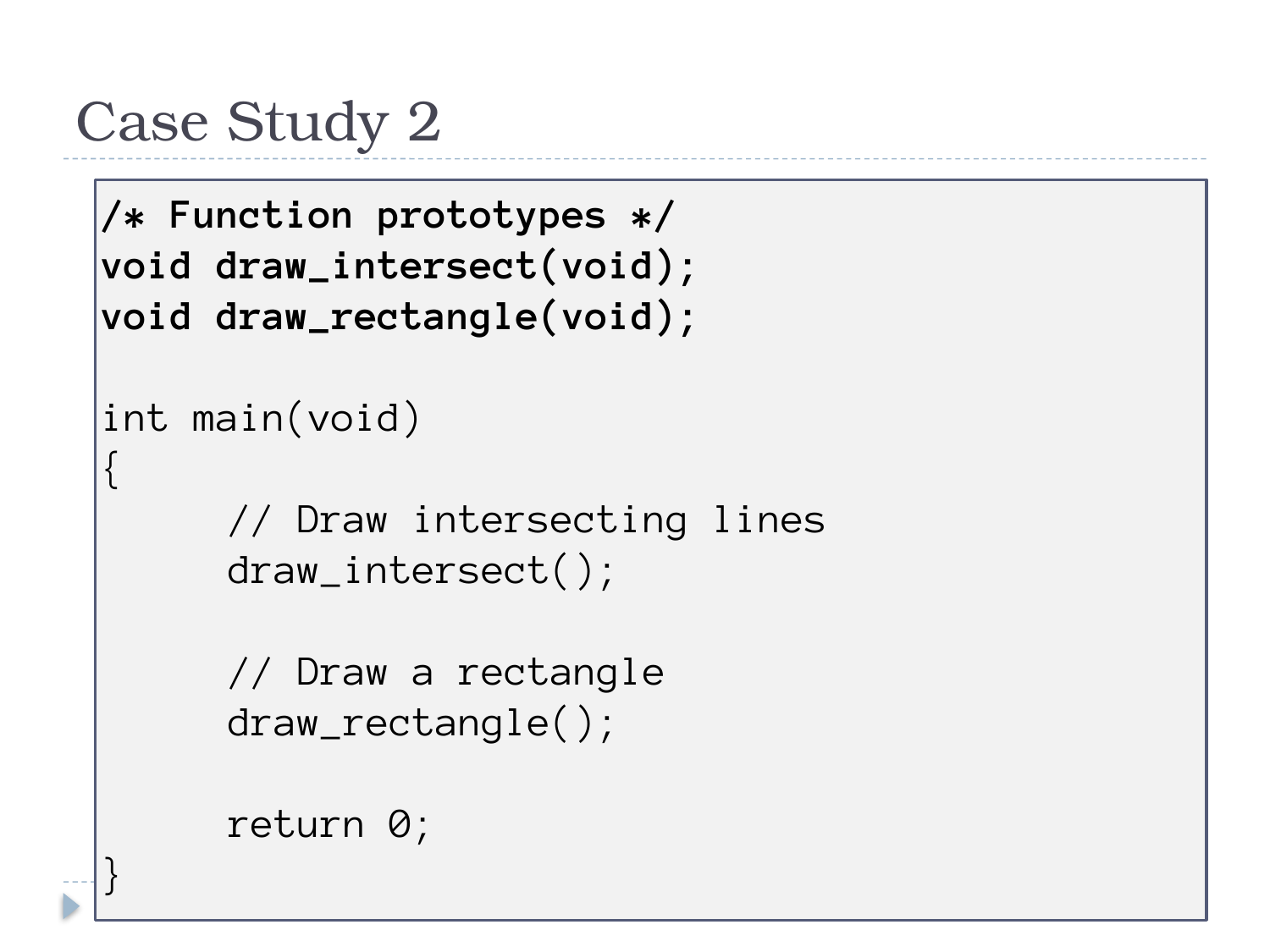

# Case Study 2
/* Function prototypes */
void draw_intersect(void);
void draw_rectangle(void);

int main(void)
{
	// Draw intersecting lines
	draw_intersect();

	// Draw a rectangle
	draw_rectangle();

	return 0;
}
19